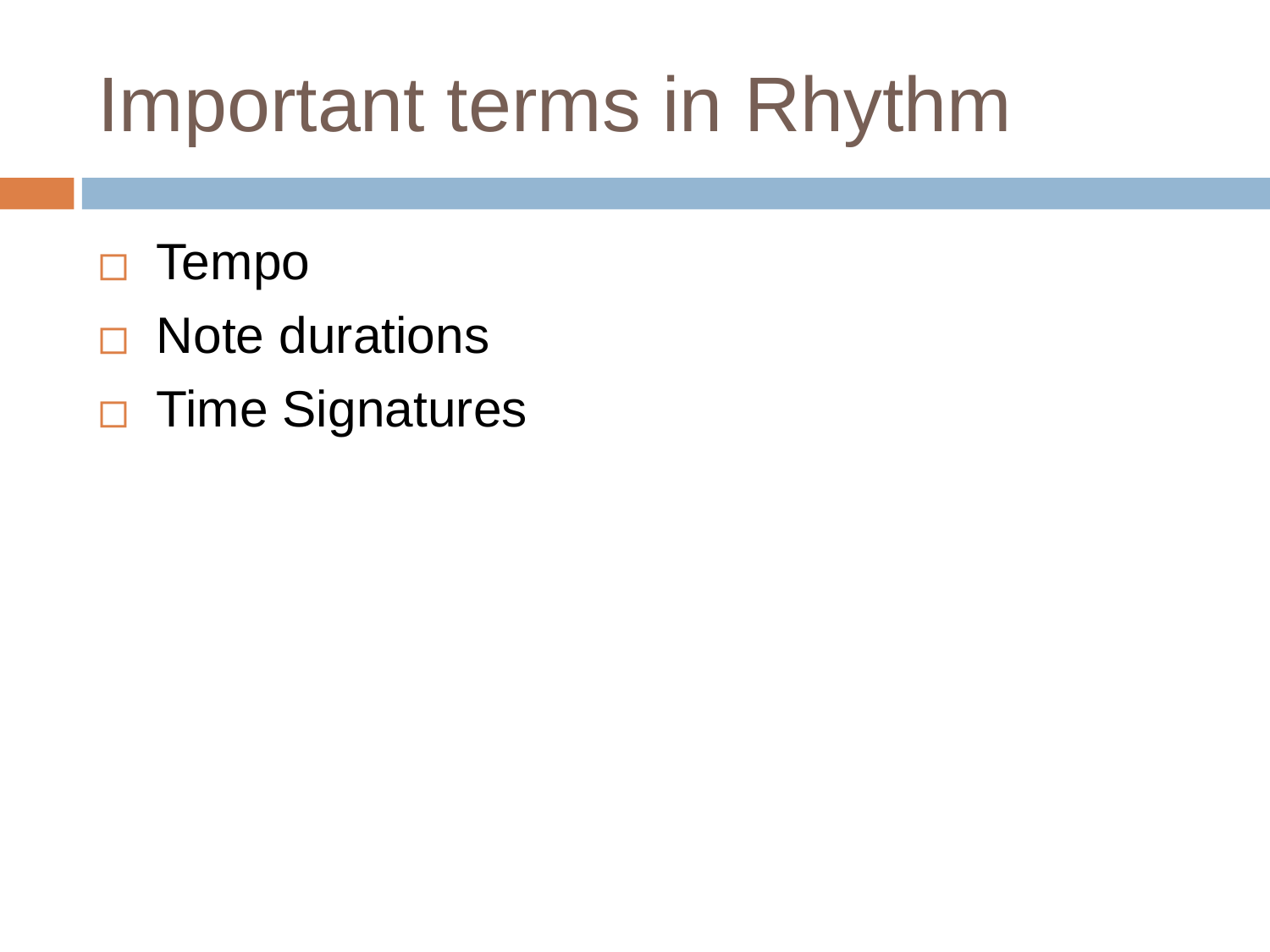

# Important terms in Rhythm
 Tempo
 Note durations
 Time Signatures